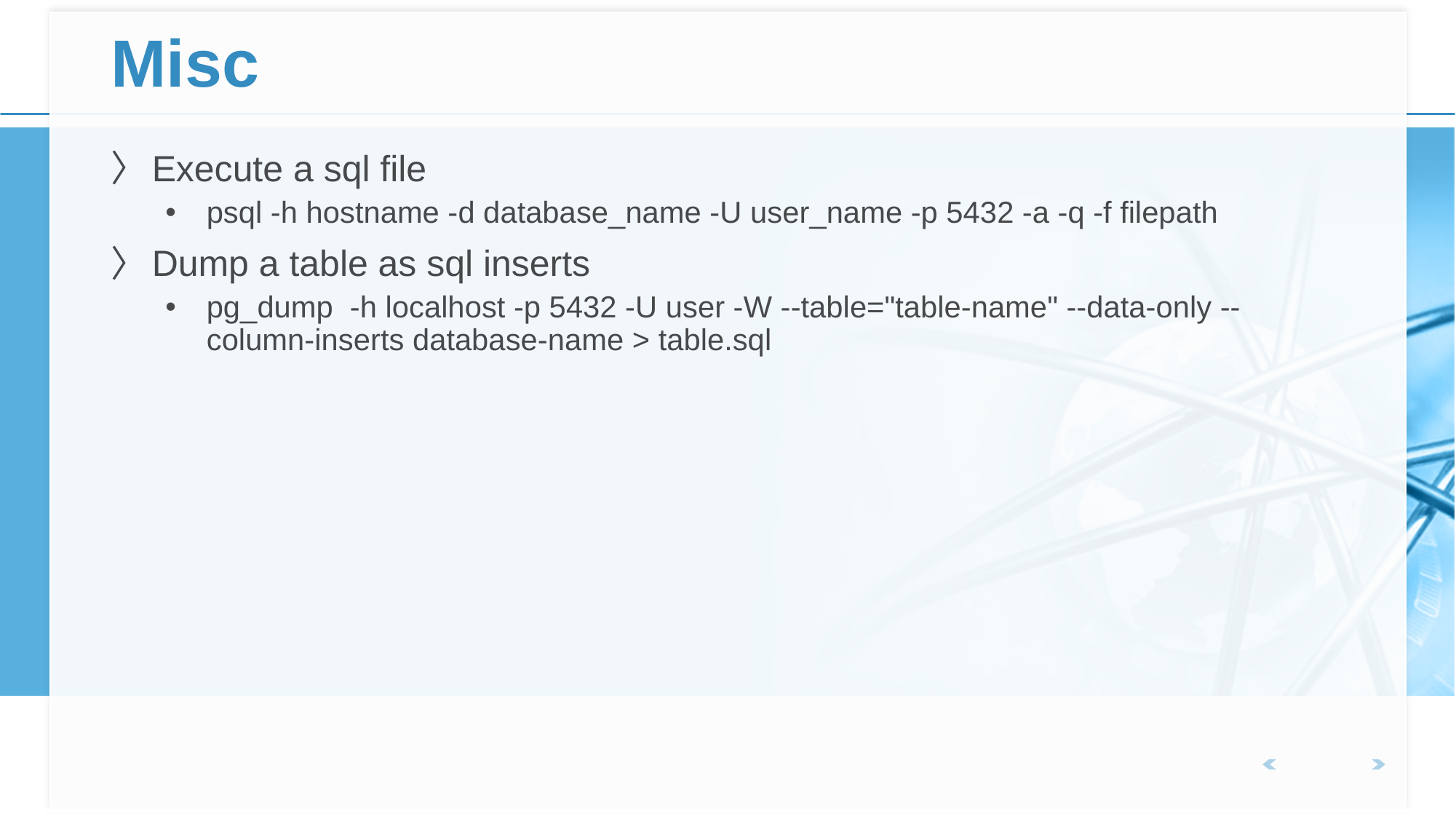

# Misc
Execute a sql file
psql -h hostname -d database_name -U user_name -p 5432 -a -q -f filepath
Dump a table as sql inserts
pg_dump  -h localhost -p 5432 -U user -W --table="table-name" --data-only --column-inserts database-name > table.sql